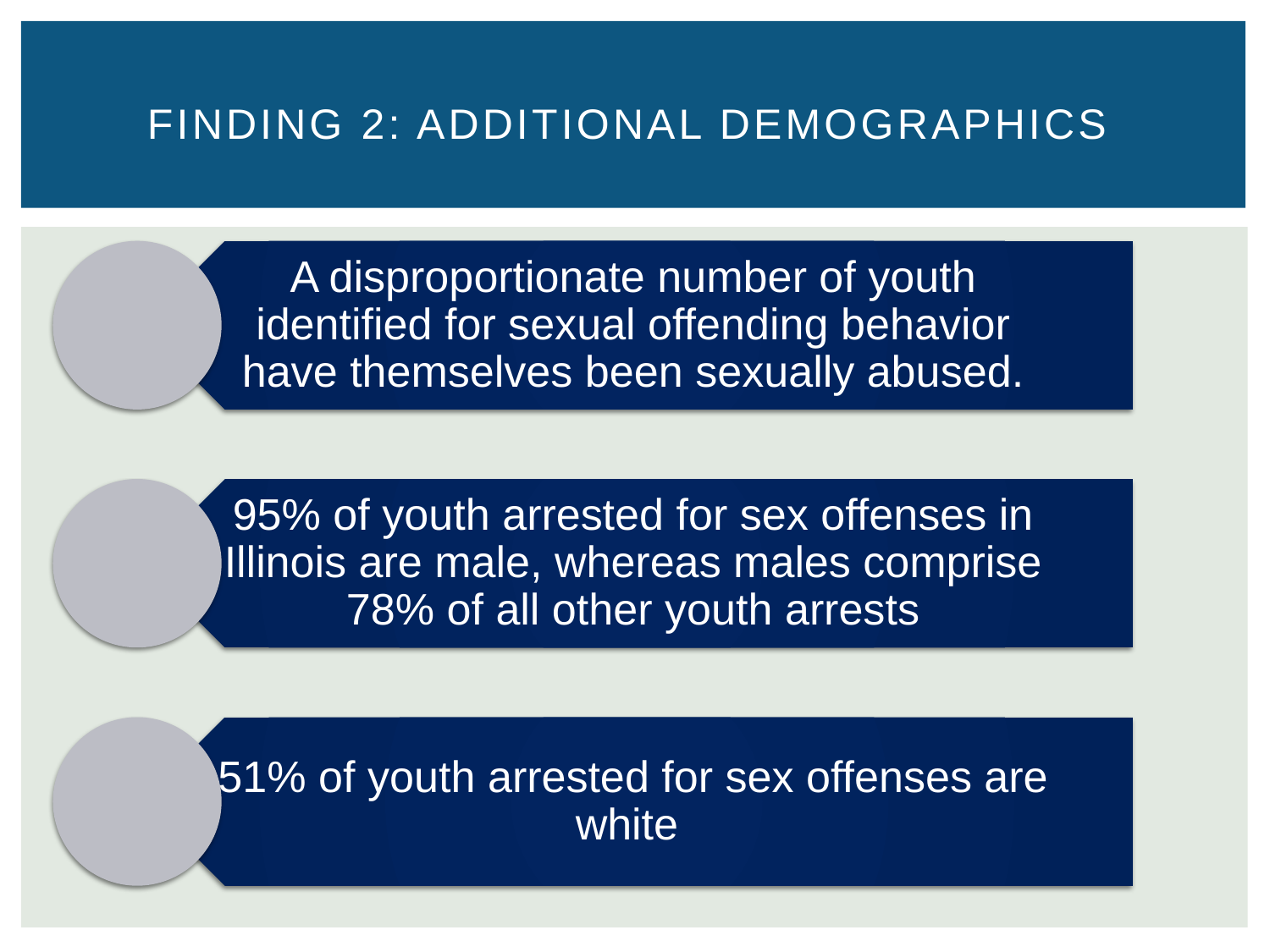

# FINDING 2: Additional Demographics
A disproportionate number of youth identified for sexual offending behavior have themselves been sexually abused.
95% of youth arrested for sex offenses in Illinois are male, whereas males comprise 78% of all other youth arrests
51% of youth arrested for sex offenses are white